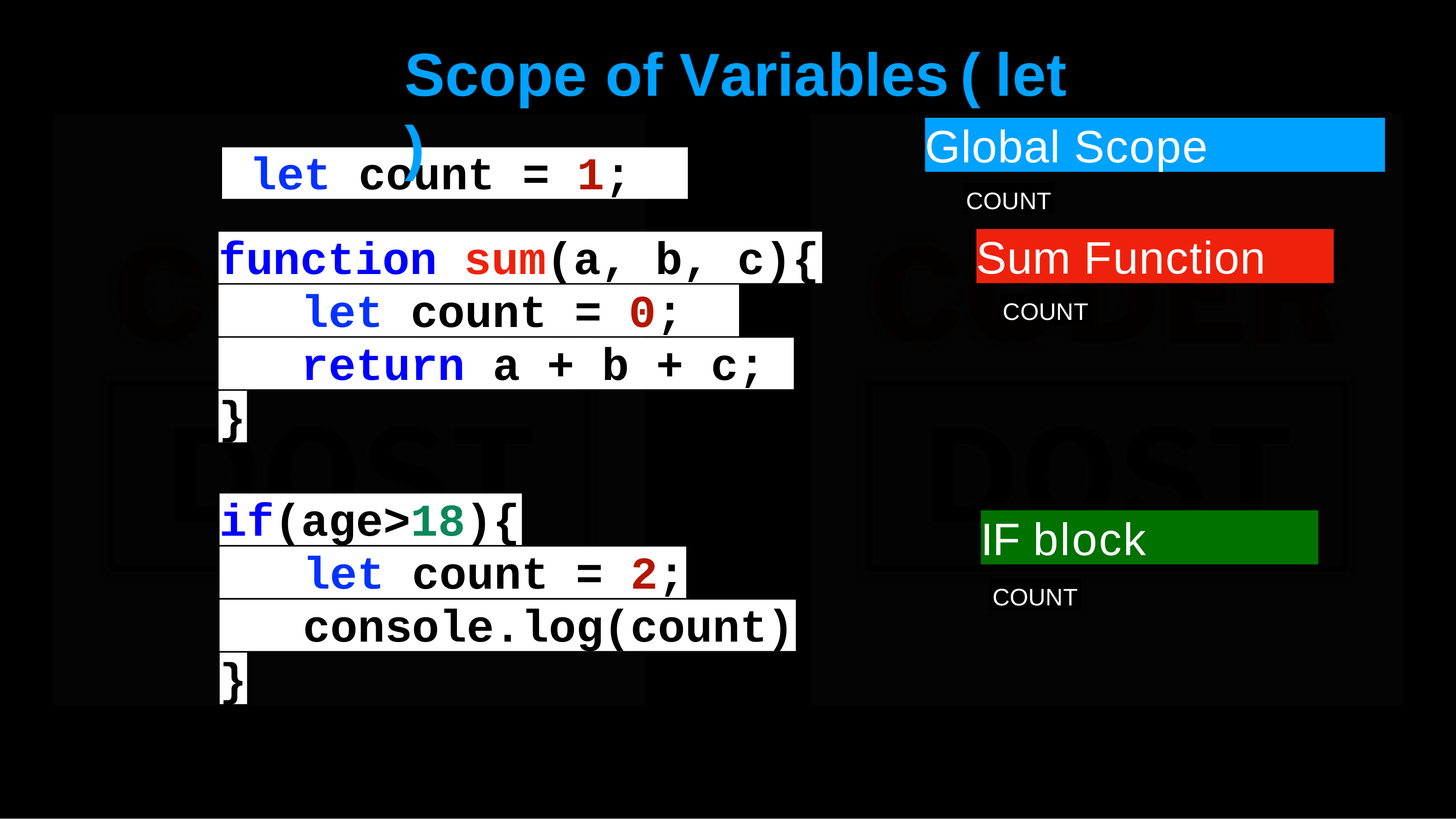

# Scope	of	Variables	(	let	)
Global	Scope
let count = 1;
COUNT
Sum	Function
function sum(a, b, c){
let count = 0;
COUNT
return a + b + c;
}
if(age>18){
IF	block
let count = 2;
COUNT
console.log(count)
}